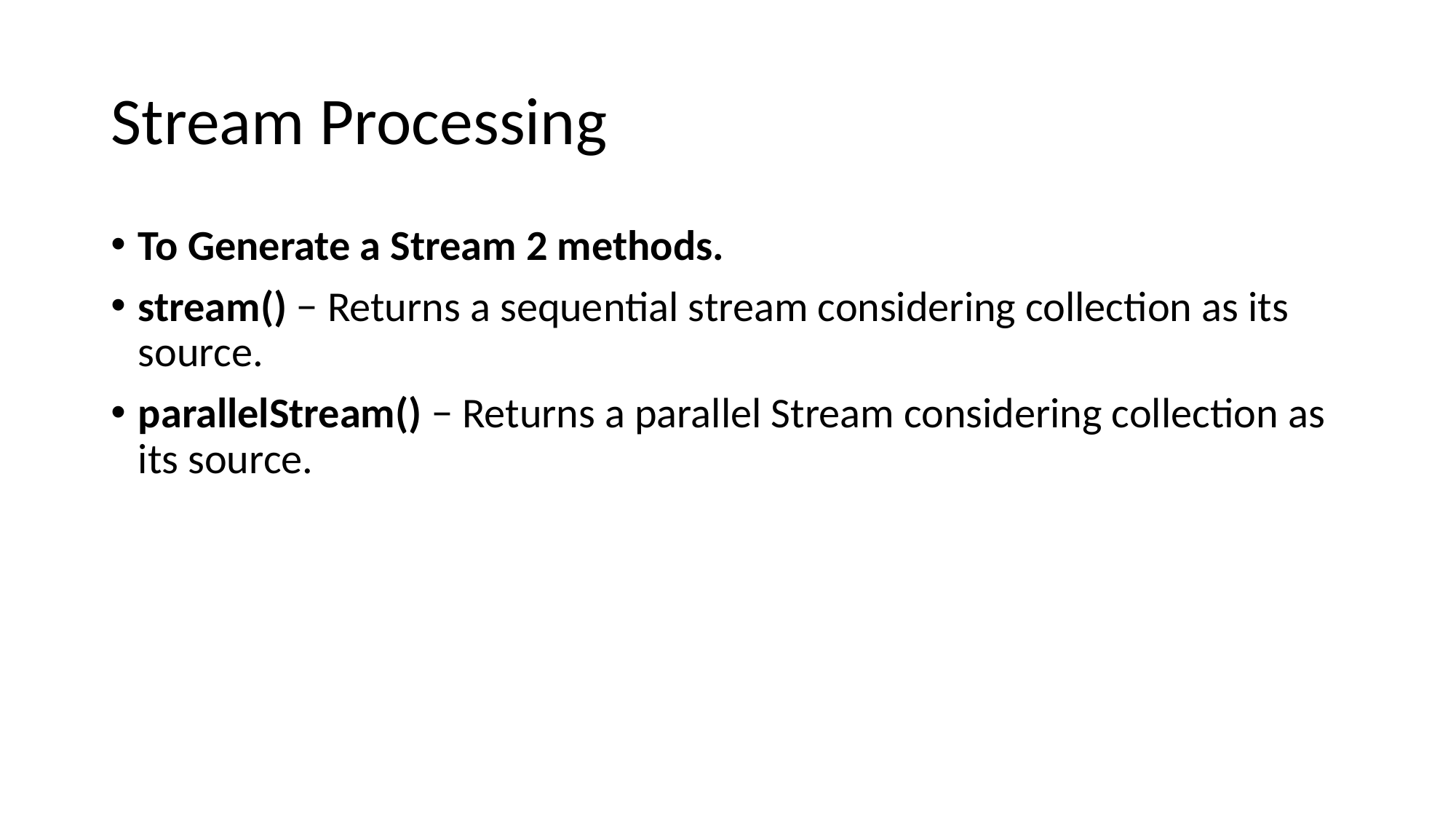

# Stream Processing
To Generate a Stream 2 methods.
stream() − Returns a sequential stream considering collection as its source.
parallelStream() − Returns a parallel Stream considering collection as its source.